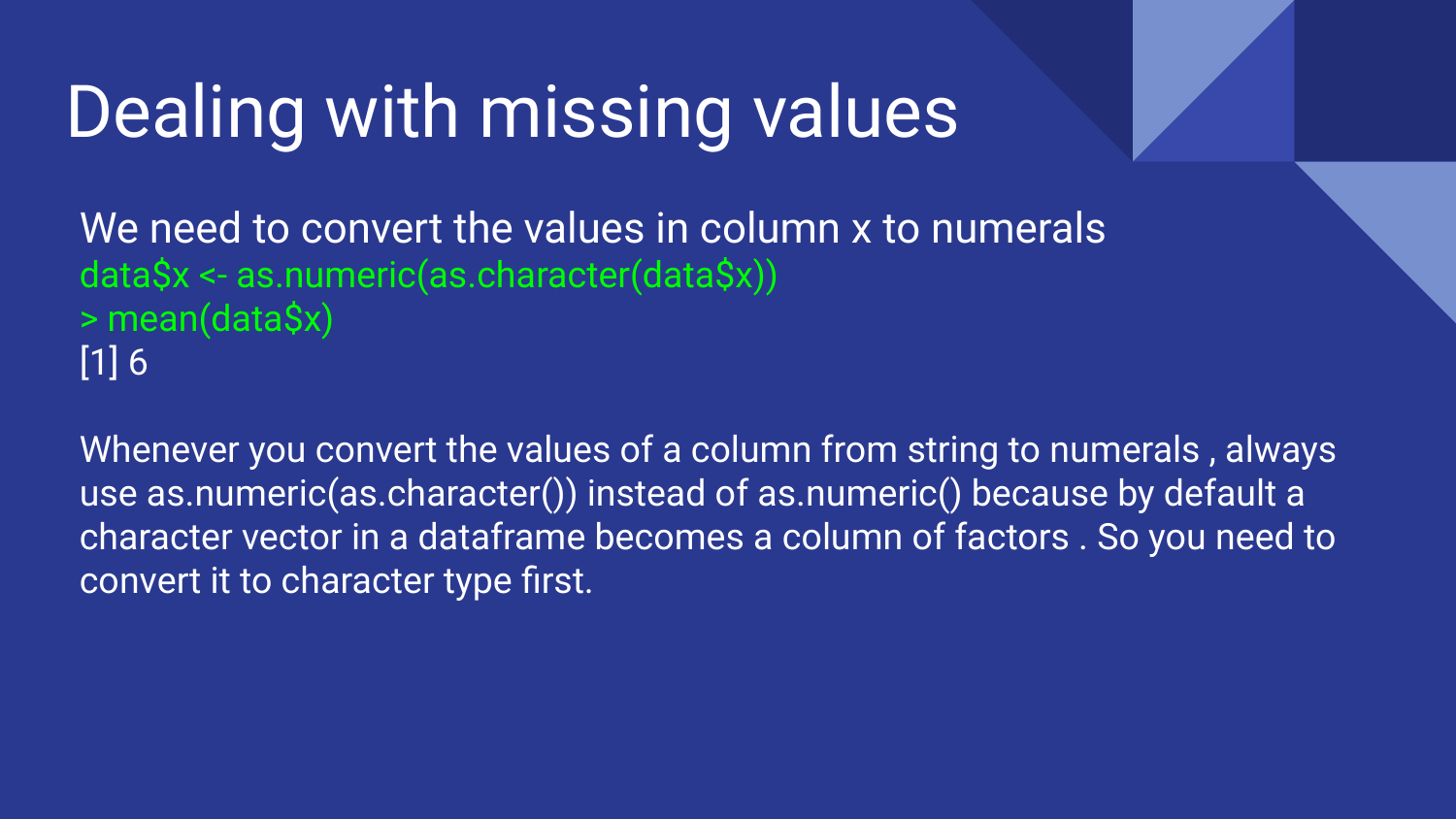

# Dealing with missing values
We need to convert the values in column x to numerals
data$x <- as.numeric(as.character(data$x))
> mean(data$x)
[1] 6

Whenever you convert the values of a column from string to numerals , always use as.numeric(as.character()) instead of as.numeric() because by default a character vector in a dataframe becomes a column of factors . So you need to convert it to character type first.